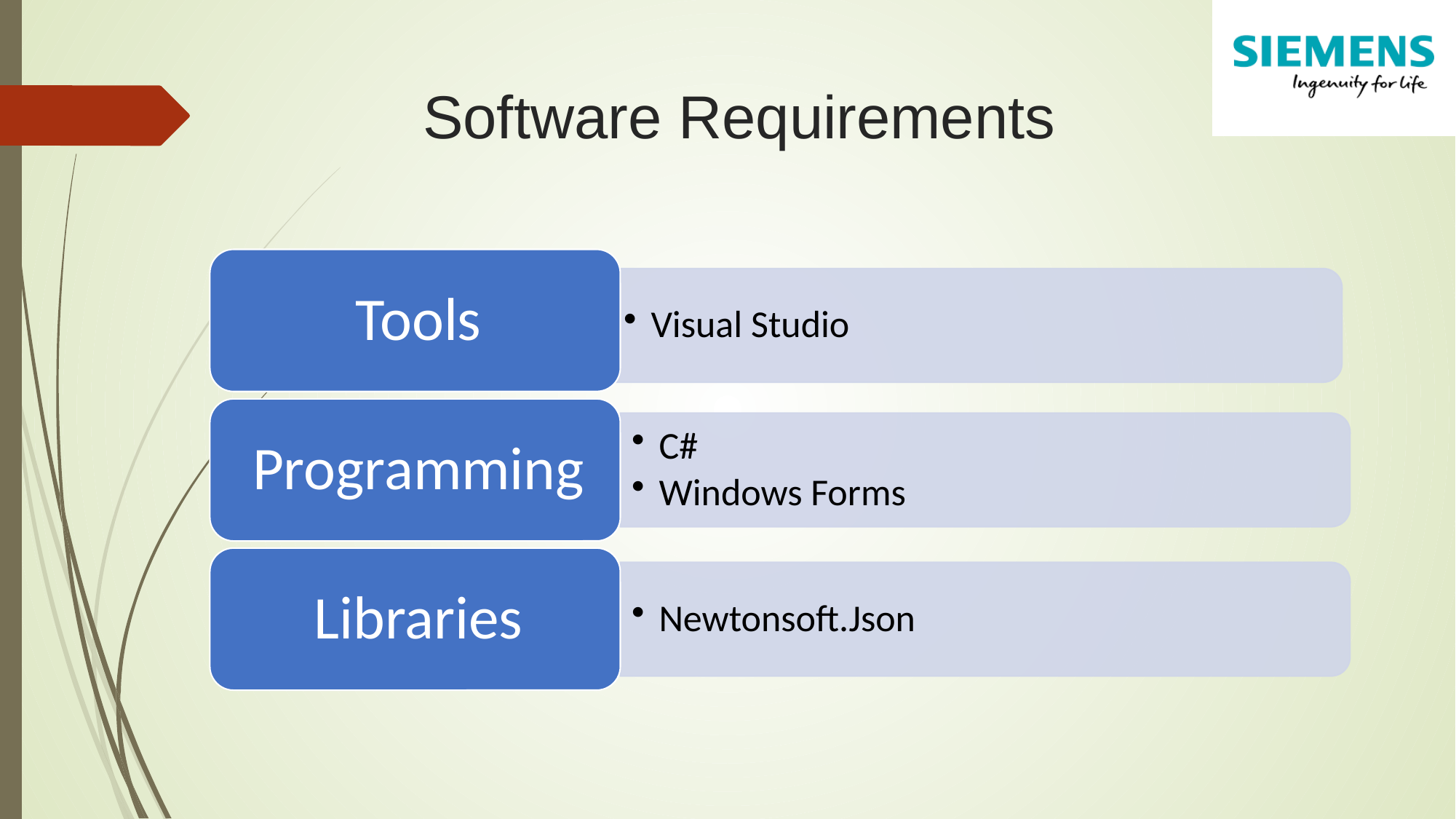

Software Requirements
Visual Studio
Tools
C#
Windows Forms
Programming
Newtonsoft.Json
Libraries